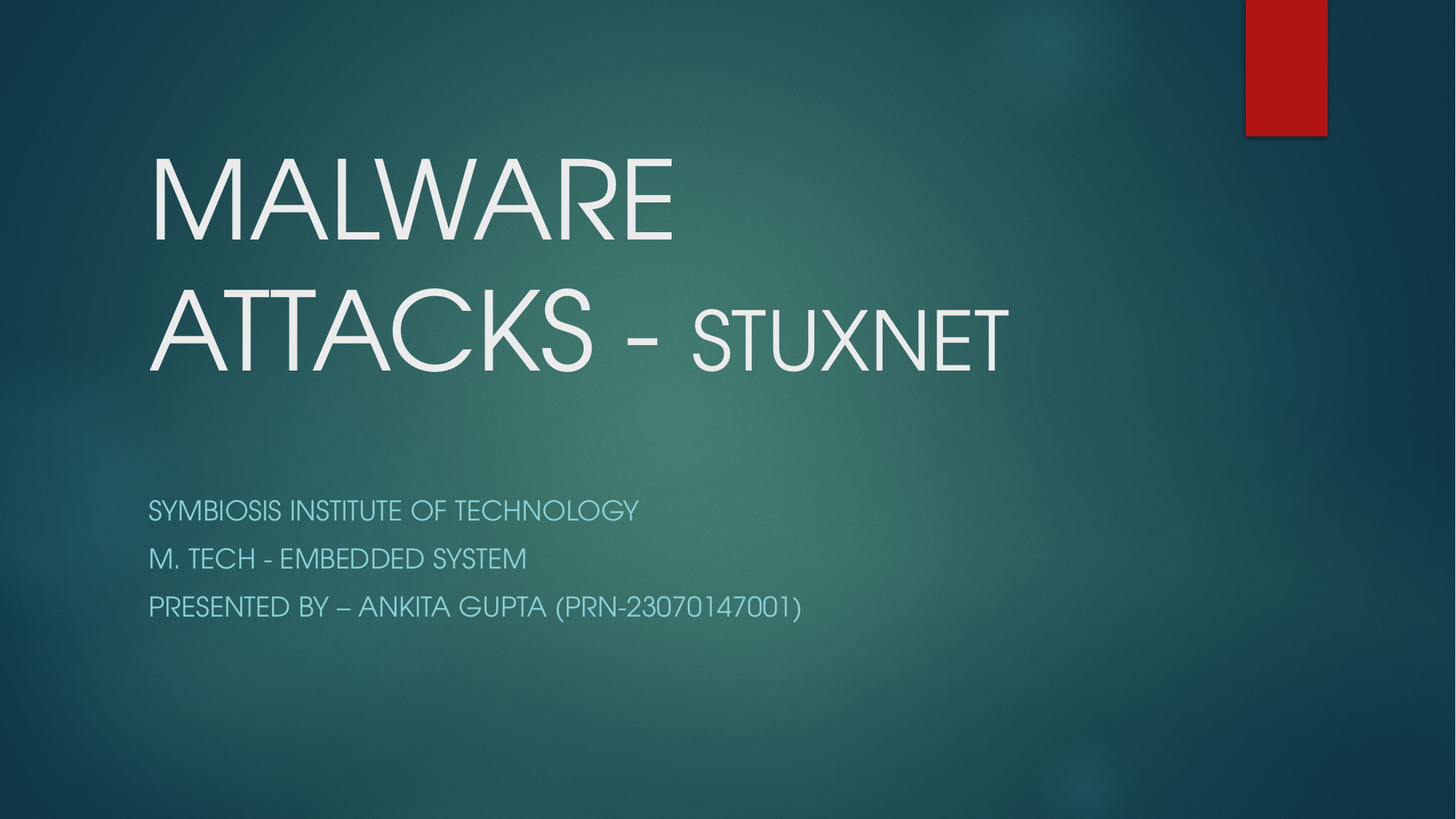

# MALWARE  ATTACKS - STUXNET
SYMBIOSIS INSTITUTE OF TECHNOLOGY
M. TECH - EMBEDDED SYSTEM
PRESENTED BY – ANKITA GUPTA (PRN-23070147001)